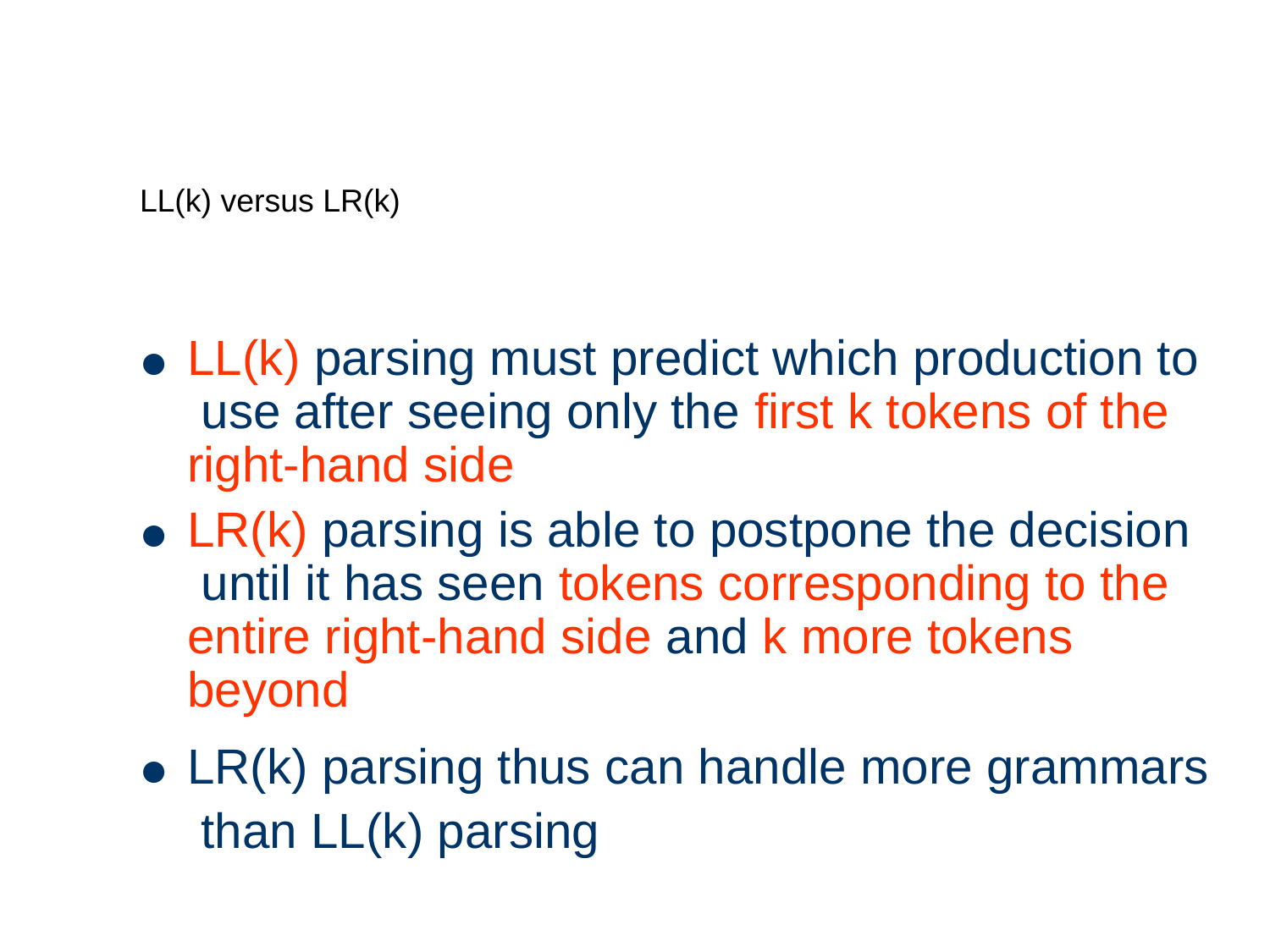

# LL(k) versus LR(k)
LL(k) parsing must predict which production to  use after seeing only the first k tokens of the  right-hand side
LR(k) parsing is able to postpone the decision  until it has seen tokens corresponding to the  entire right-hand side and k more tokens  beyond
LR(k) parsing thus can handle more grammars  than LL(k) parsing